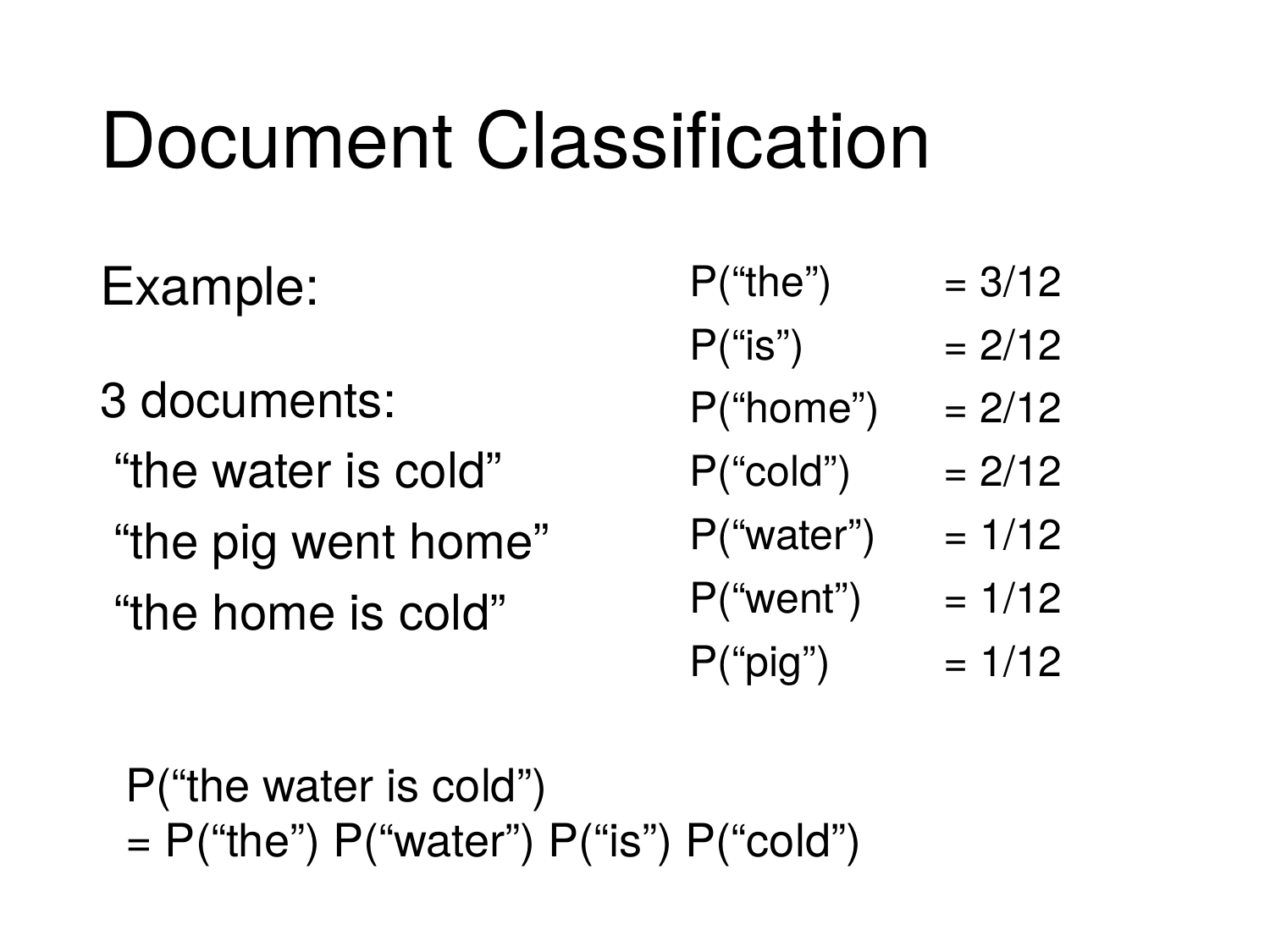

# Document Classification
P(“the”)	= 3/12
P(“is”)		= 2/12
P(“home”)	= 2/12
P(“cold”)	= 2/12
P(“water”)	= 1/12
P(“went”)	= 1/12
P(“pig”)	= 1/12
Example:

3 documents:
 “the water is cold”
 “the pig went home”
 “the home is cold”
P(“the water is cold”)
= P(“the”) P(“water”) P(“is”) P(“cold”)